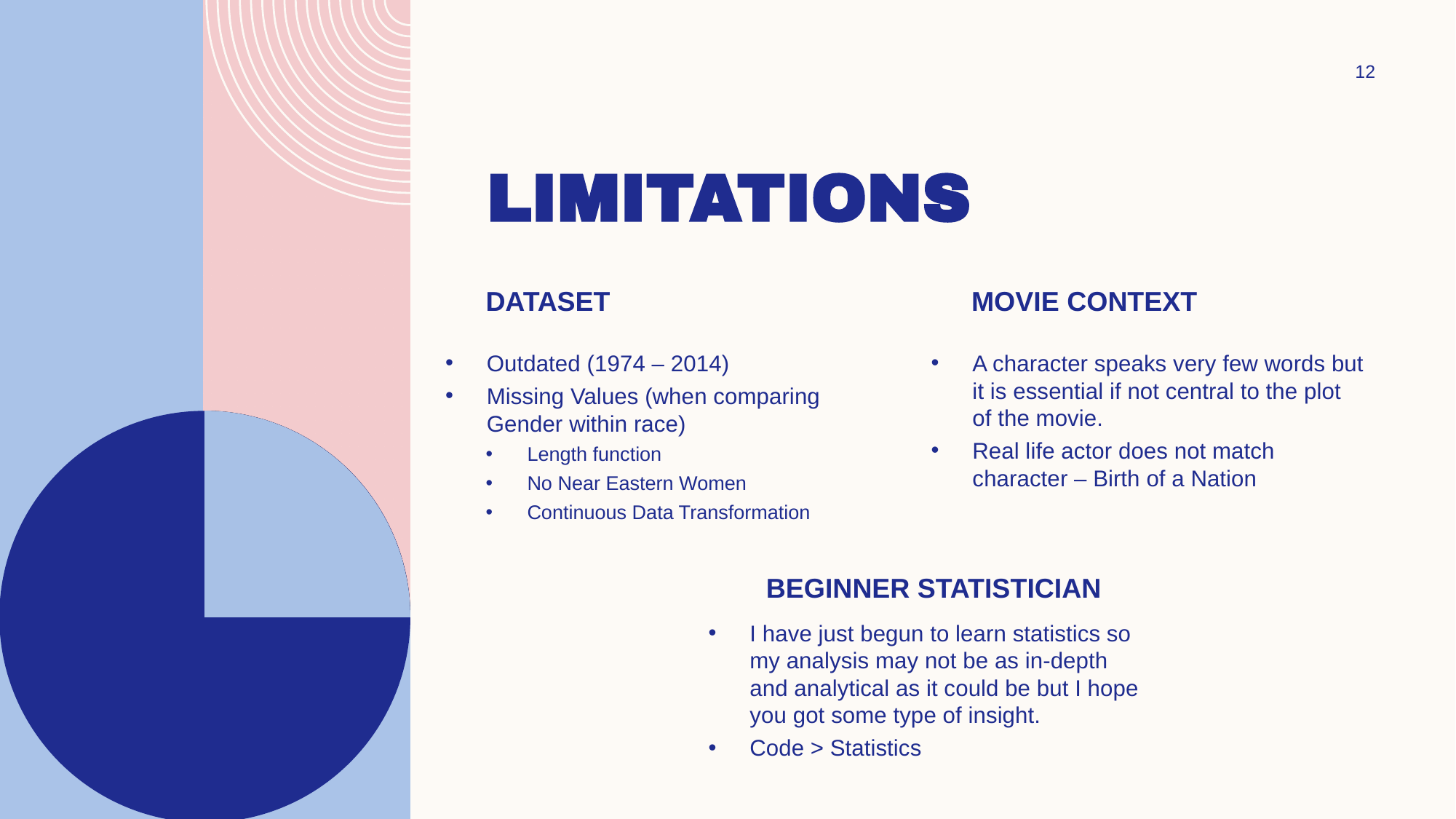

12
# Limitations
Dataset
Movie Context
Outdated (1974 – 2014)
Missing Values (when comparing Gender within race)
Length function
No Near Eastern Women
Continuous Data Transformation
A character speaks very few words but it is essential if not central to the plot of the movie.
Real life actor does not match character – Birth of a Nation
Beginner Statistician

I have just begun to learn statistics so my analysis may not be as in-depth and analytical as it could be but I hope you got some type of insight.
Code > Statistics